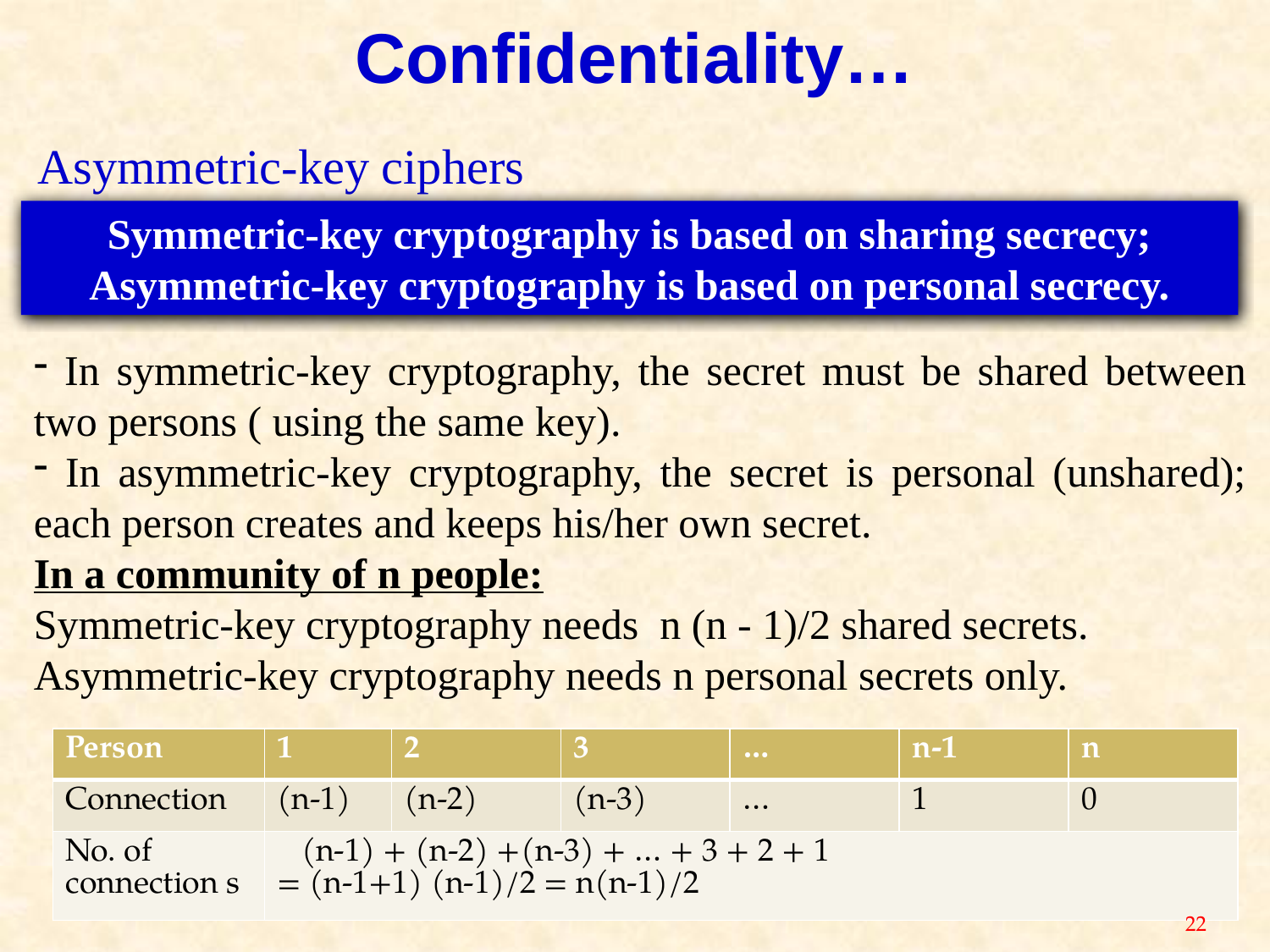

Confidentiality…
Asymmetric-key ciphers
Symmetric-key cryptography is based on sharing secrecy;
Asymmetric-key cryptography is based on personal secrecy.
 In symmetric-key cryptography, the secret must be shared between two persons ( using the same key).
 In asymmetric-key cryptography, the secret is personal (unshared); each person creates and keeps his/her own secret.
In a community of n people:
Symmetric-key cryptography needs  n (n - 1)/2 shared secrets.
Asymmetric-key cryptography needs n personal secrets only.
| Person | 1 | 2 | 3 | … | n-1 | n |
| --- | --- | --- | --- | --- | --- | --- |
| Connection | (n-1) | (n-2) | (n-3) | … | 1 | 0 |
| No. of connection s | (n-1) + (n-2) +(n-3) + … + 3 + 2 + 1 = (n-1+1) (n-1)/2 = n(n-1)/2 |  |  |  |  |  |
22